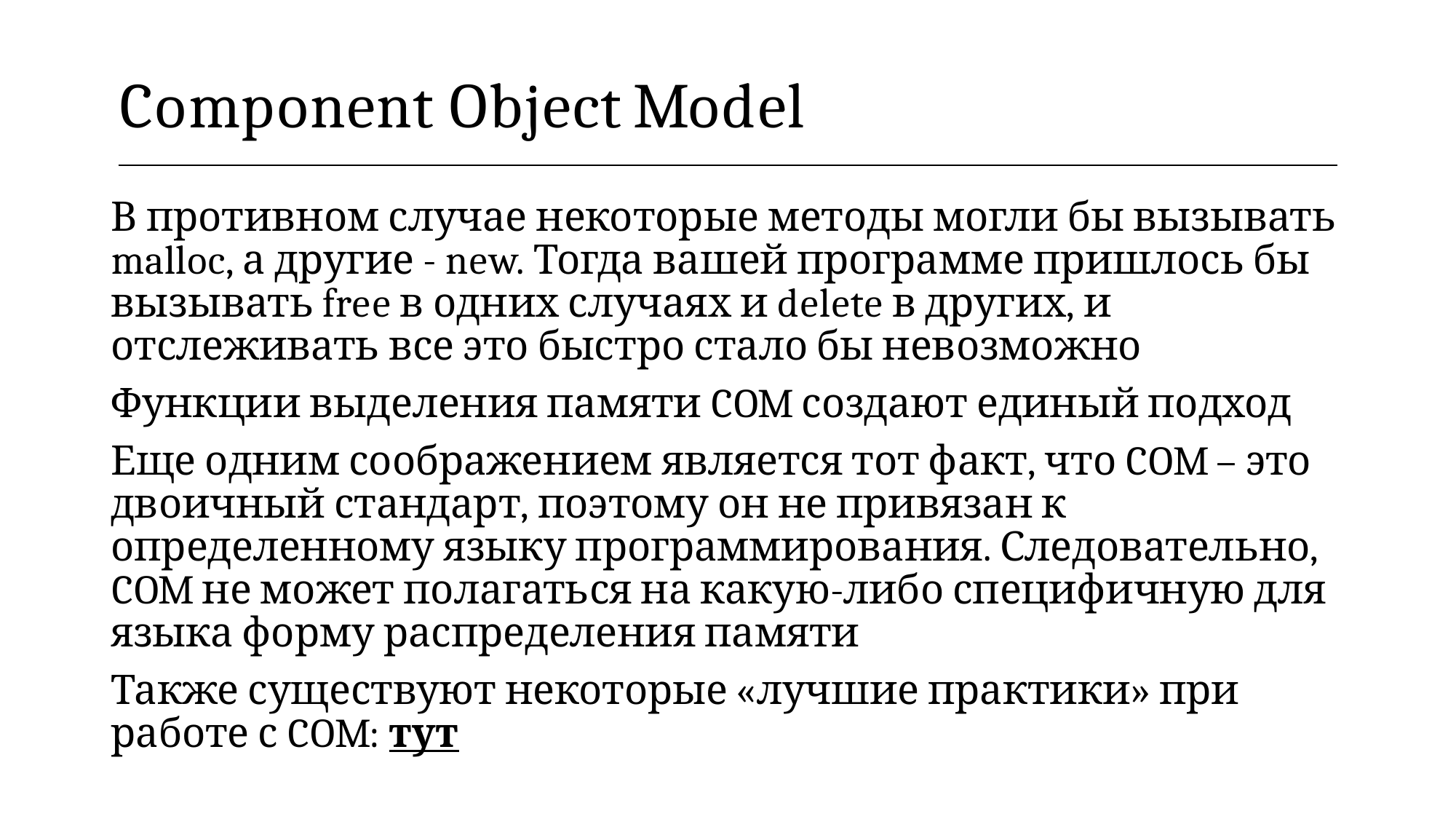

| Component Object Model |
| --- |
В противном случае некоторые методы могли бы вызывать malloc, а другие - new. Тогда вашей программе пришлось бы вызывать free в одних случаях и delete в других, и отслеживать все это быстро стало бы невозможно
Функции выделения памяти COM создают единый подход
Еще одним соображением является тот факт, что COM – это двоичный стандарт, поэтому он не привязан к определенному языку программирования. Следовательно, COM не может полагаться на какую-либо специфичную для языка форму распределения памяти
Также существуют некоторые «лучшие практики» при работе с COM: тут